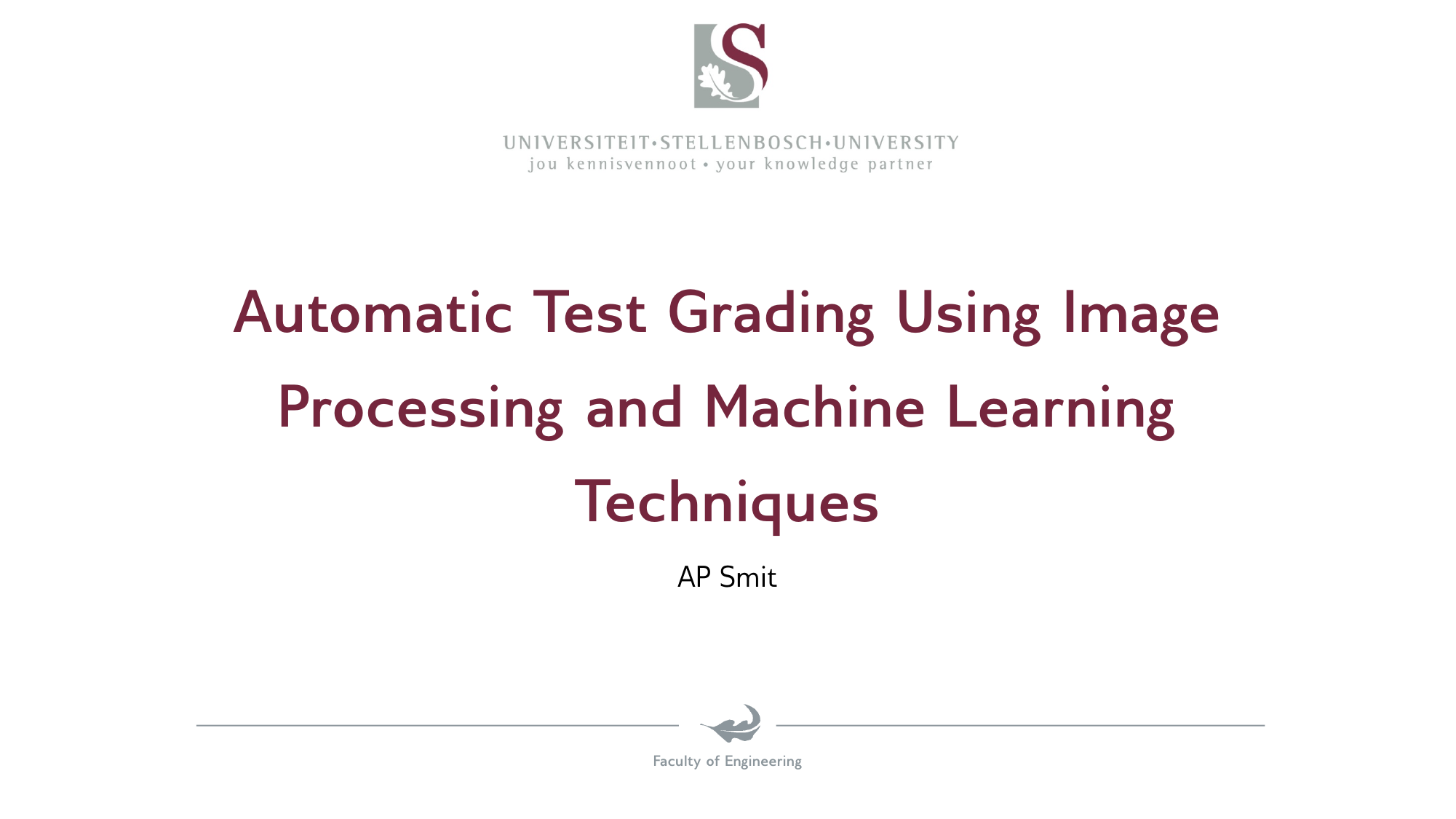

# Automatic Test Grading Using Image Processing and Machine Learning Techniques
AP Smit